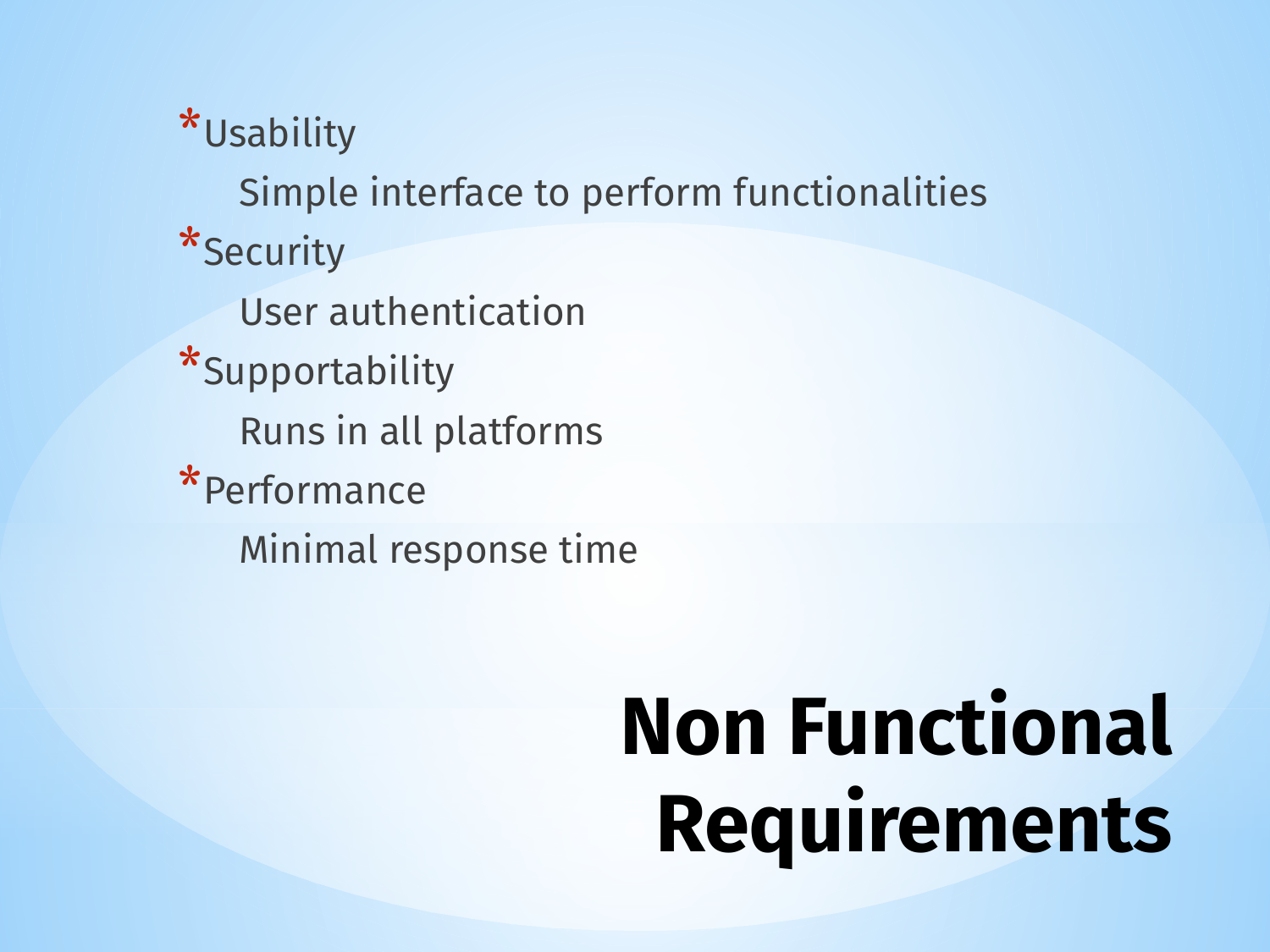

Usability
      Simple interface to perform functionalities
Security
      User authentication
Supportability
      Runs in all platforms
Performance
      Minimal response time

# Non Functional Requirements